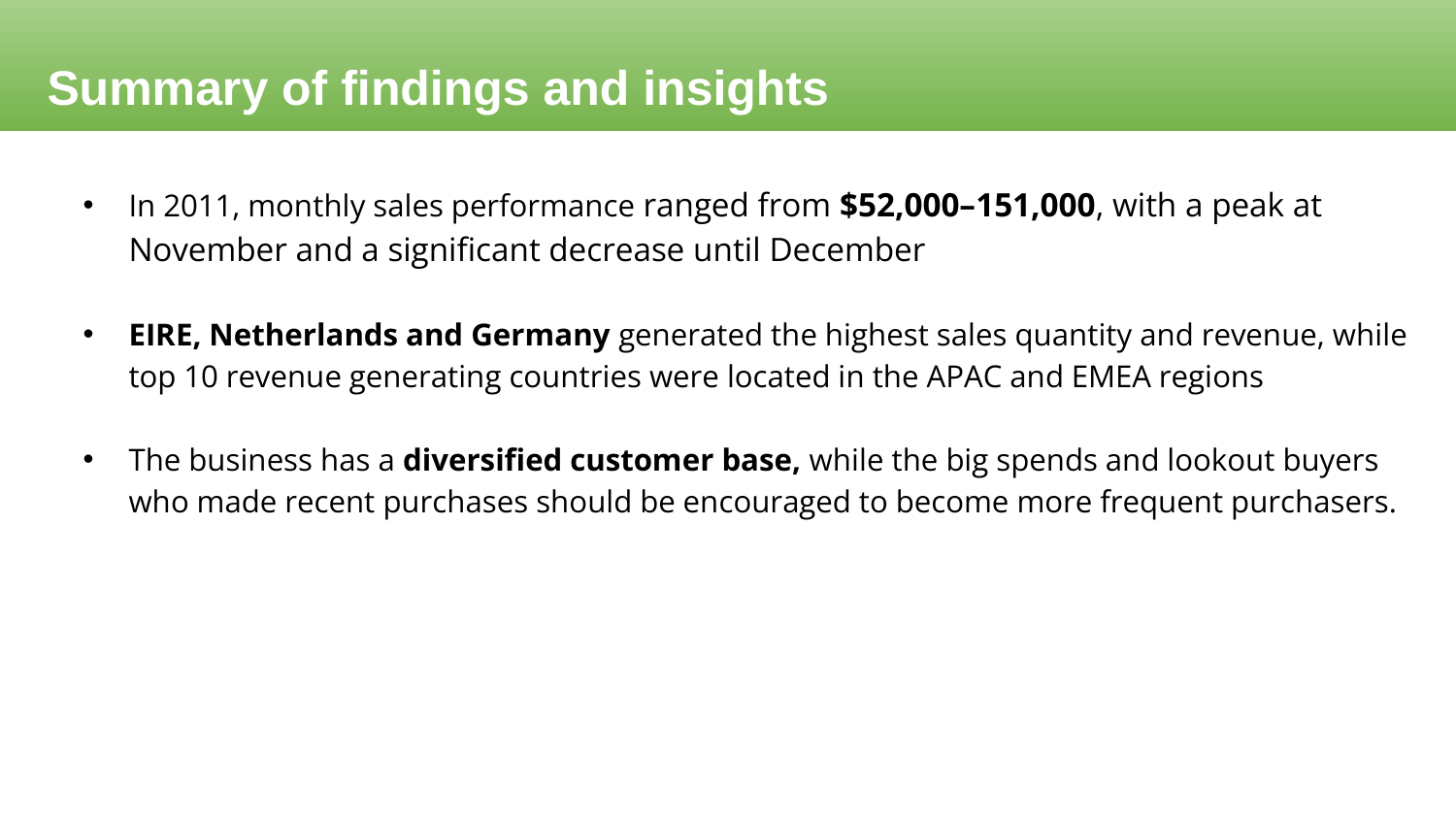

Summary of findings and insights

In 2011, monthly sales performance ranged from $52,000–151,000, with a peak at November and a significant decrease until December

EIRE, Netherlands and Germany generated the highest sales quantity and revenue, while top 10 revenue generating countries were located in the APAC and EMEA regions

The business has a diversified customer base, while the big spends and lookout buyers who made recent purchases should be encouraged to become more frequent purchasers.